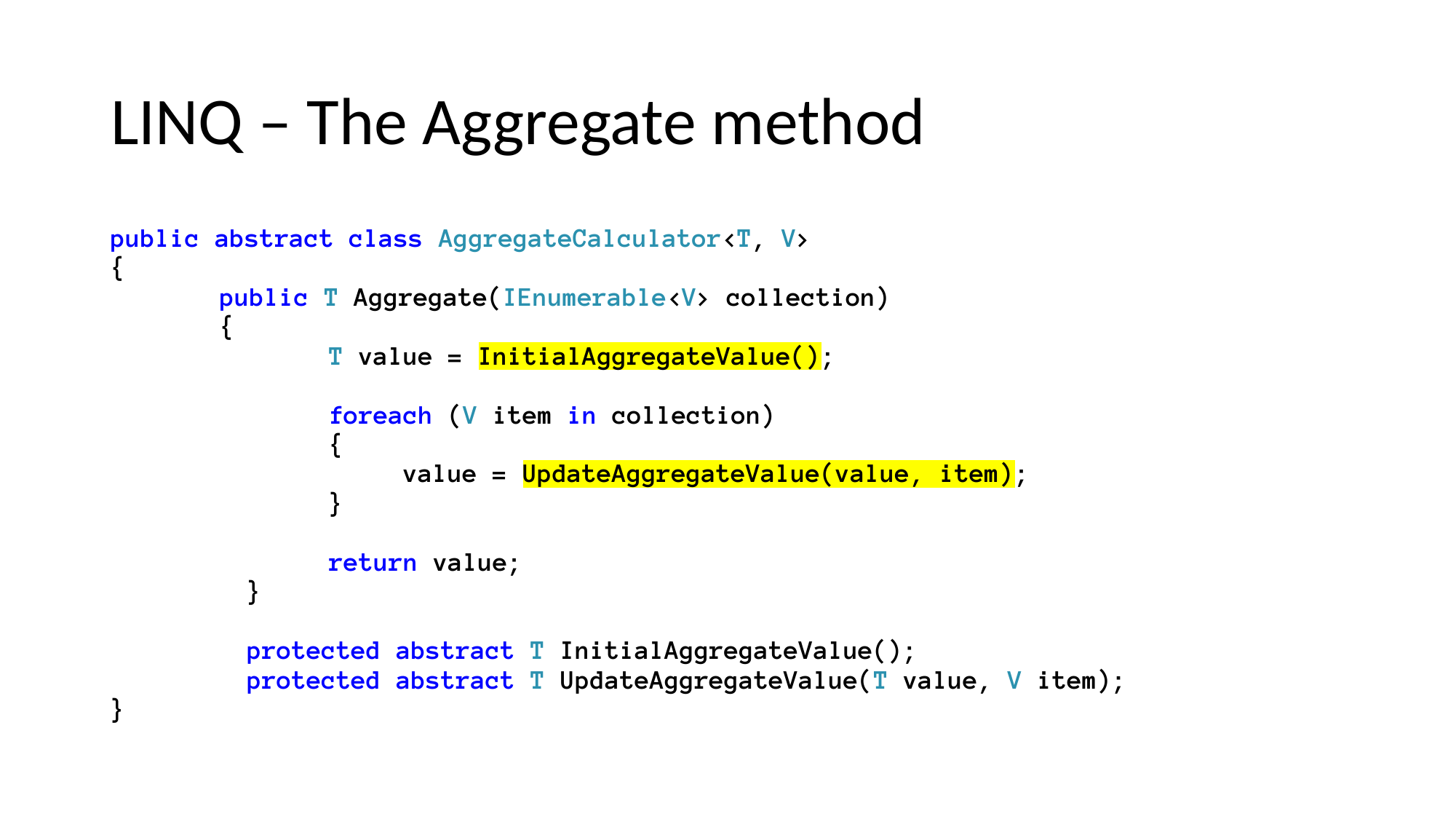

# LINQ – The Aggregate method
public abstract class AggregateCalculator<T, V>
{
 	public T Aggregate(IEnumerable<V> collection)
   	{
		T value = InitialAggregateValue();

		foreach (V item in collection)
		{
		            value = UpdateAggregateValue(value, item);
        		}

		return value;
	}

	protected abstract T InitialAggregateValue();
	protected abstract T UpdateAggregateValue(T value, V item);
}